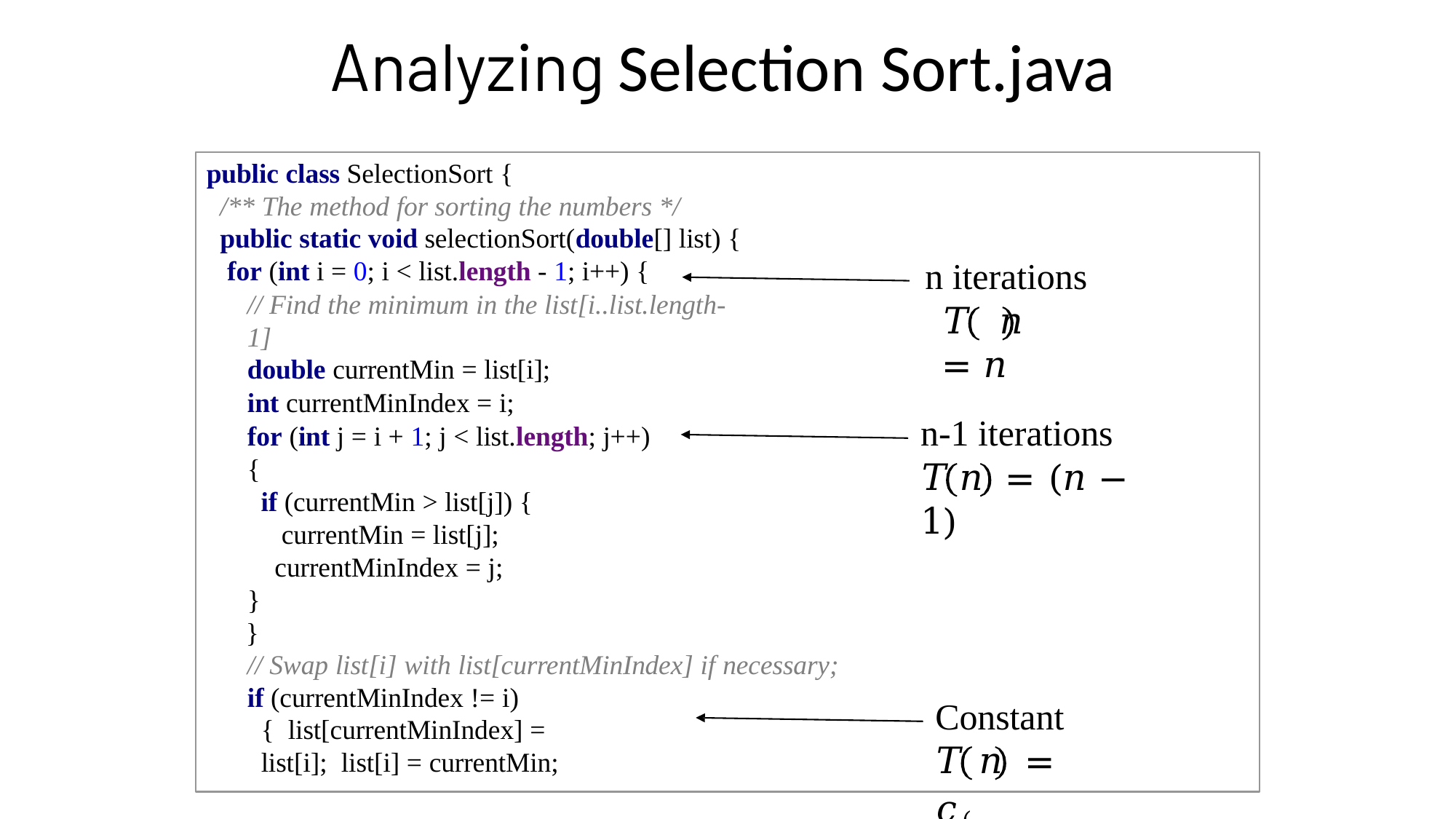

# Analyzing Selection Sort.java

public class SelectionSort {
/** The method for sorting the numbers */  public static void selectionSort(double[] list) {  for (int i = 0; i < list.length - 1; i++) {
// Find the minimum in the list[i..list.length-1]
double currentMin = list[i];
int currentMinIndex = i;
n iterations
𝑇	𝑛	= 𝑛

n-1 iterations
𝑇	𝑛	= (𝑛 − 1)
for (int j = i + 1; j < list.length; j++) {
if (currentMin > list[j]) {  currentMin = list[j];  currentMinIndex = j;
}
}

// Swap list[i] with list[currentMinIndex] if necessary;
if (currentMinIndex != i) {  list[currentMinIndex] = list[i];  list[i] = currentMin;
Constant
𝑇	𝑛	= 𝑐(